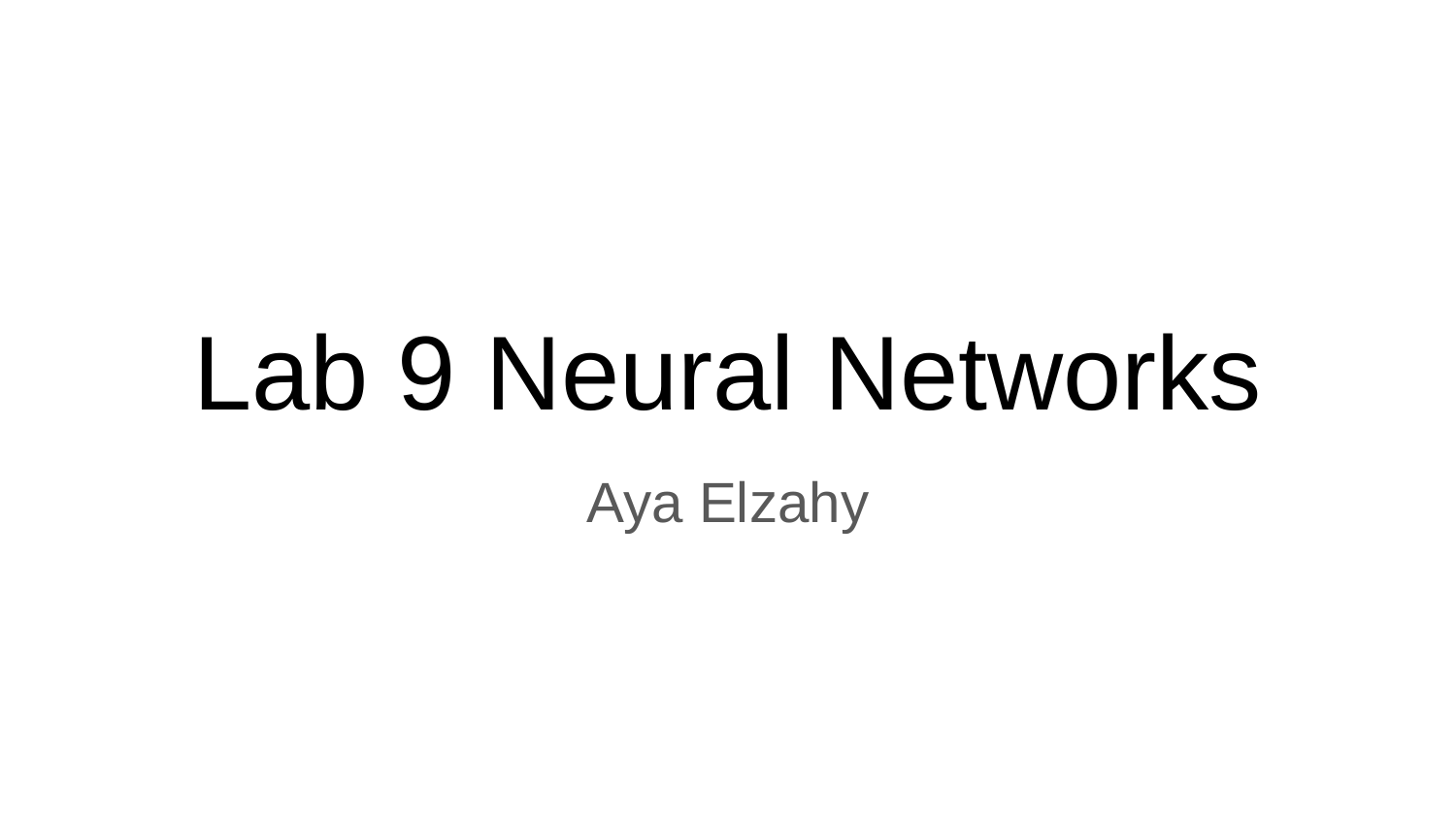

# Lab 9 Neural Networks
Aya Elzahy